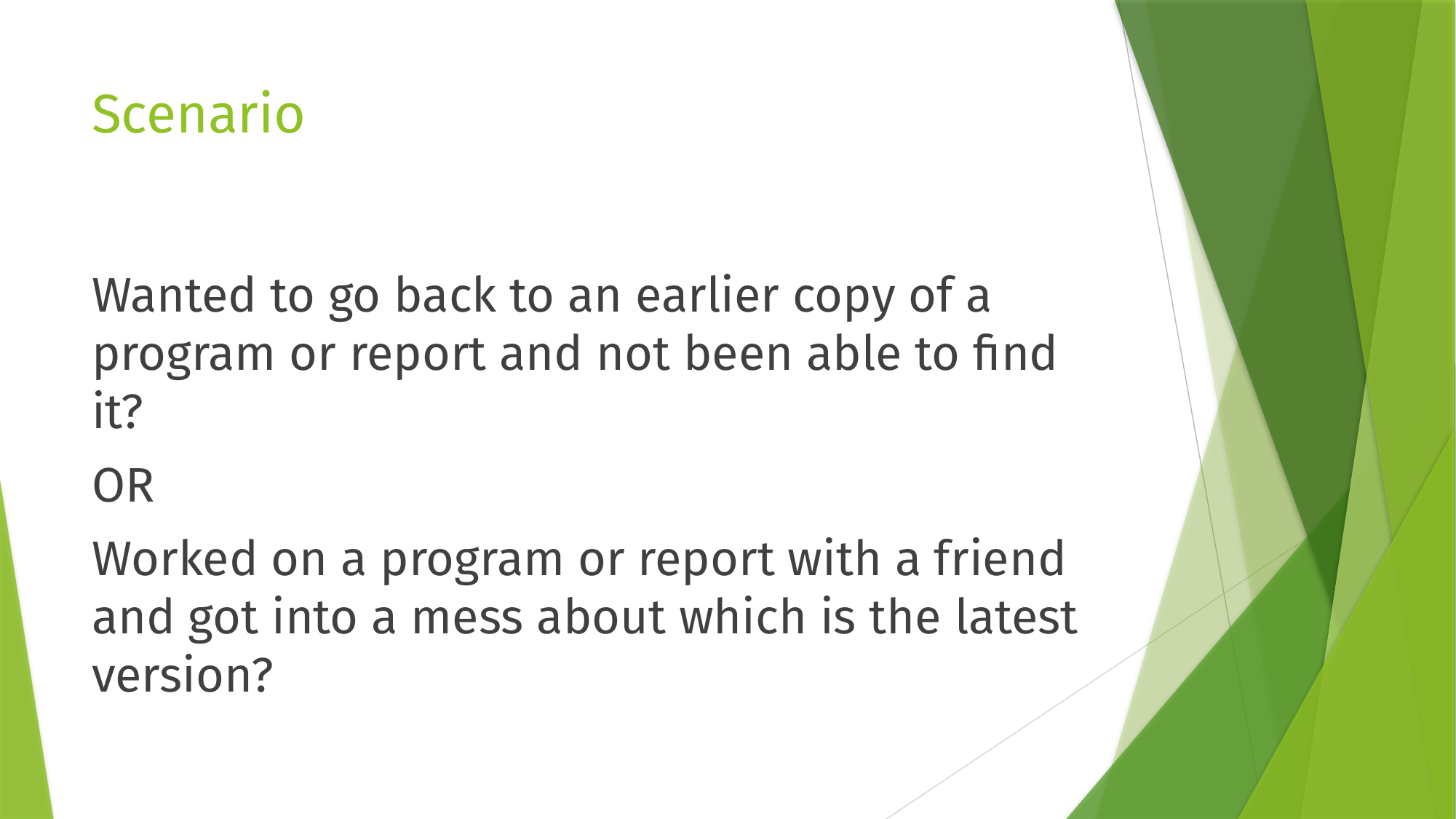

# Scenario
Wanted to go back to an earlier copy of a program or report and not been able to find it?
OR
Worked on a program or report with a friend and got into a mess about which is the latest version?